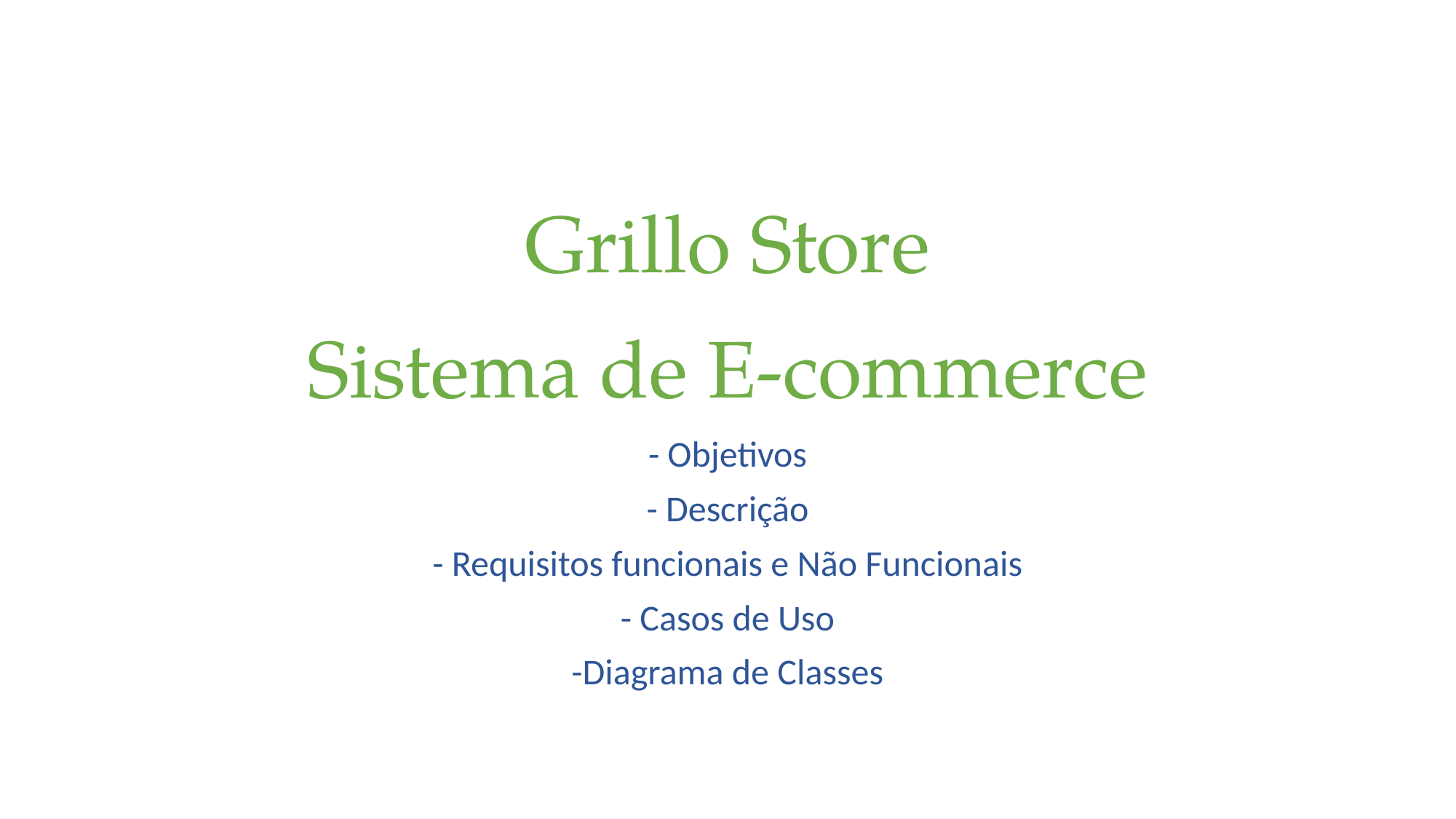

# Grillo Store Sistema de E-commerce
- Objetivos
- Descrição
- Requisitos funcionais e Não Funcionais
- Casos de Uso
-Diagrama de Classes